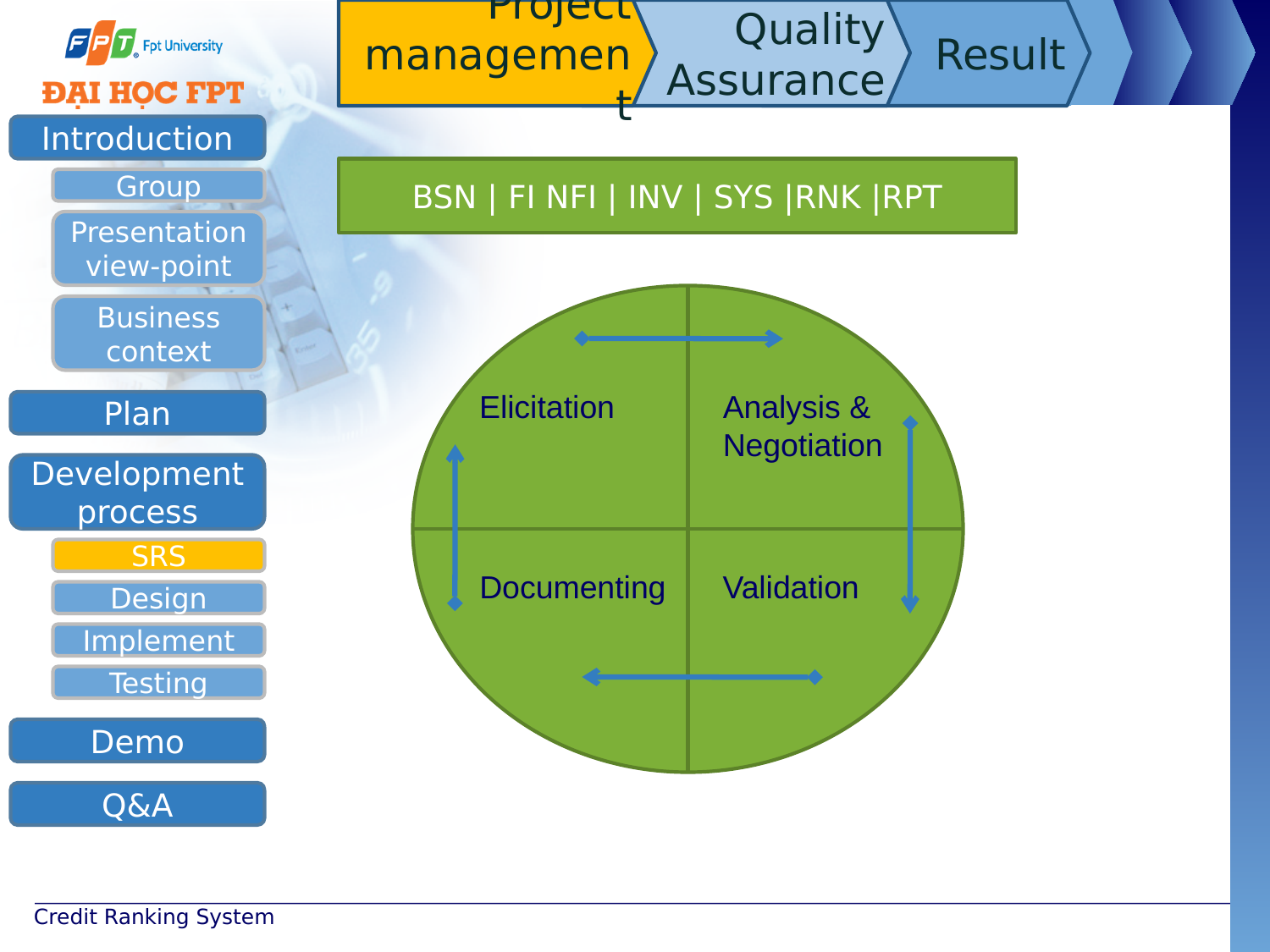

Project management
Quality Assurance
Result
Introduction
Group
Presentation view-point
Business context
Development process
SRS
Design
Implement
Testing
Demo
Q&A
Plan

BSN | FI NFI | INV | SYS |RNK |RPT

Elicitation
Analysis &
Negotiation
Documenting
Validation
Credit Ranking System